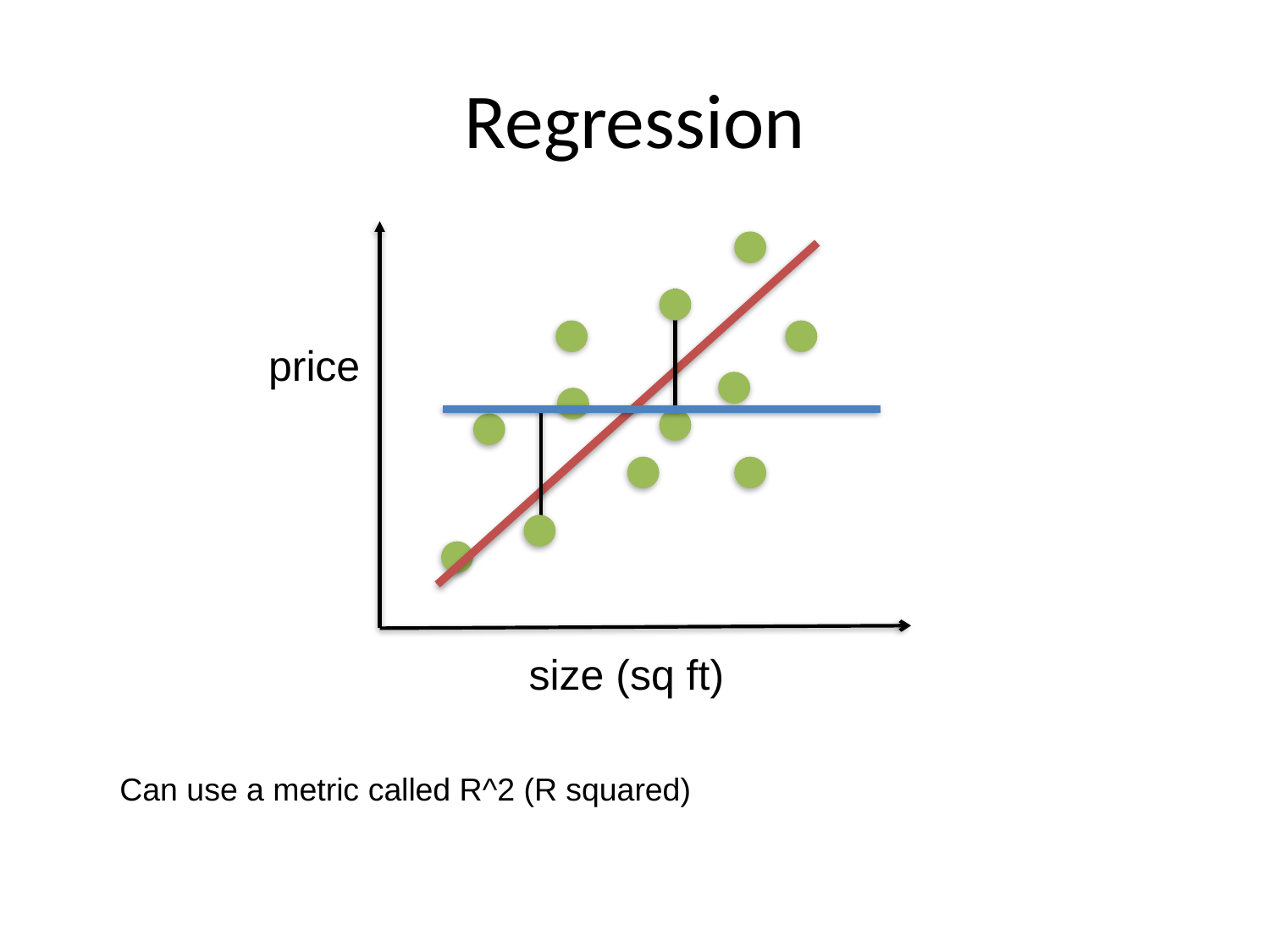

# Regression

price

size (sq ft)
Can use a metric called R^2 (R squared)